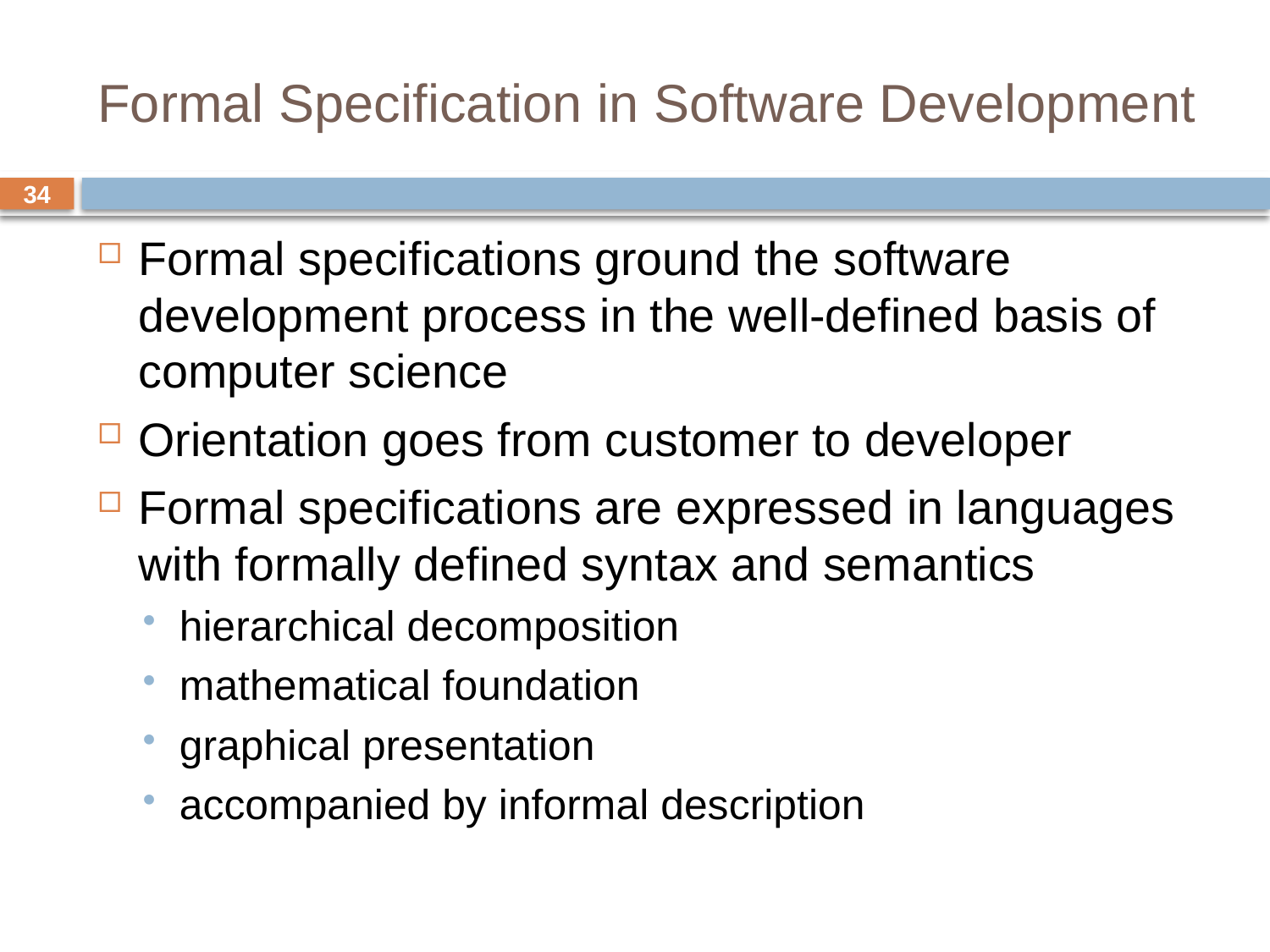

# Formal Specification in Software Development
34
Formal specifications ground the software development process in the well-defined basis of computer science
Orientation goes from customer to developer
Formal specifications are expressed in languages with formally defined syntax and semantics
hierarchical decomposition
mathematical foundation
graphical presentation
accompanied by informal description